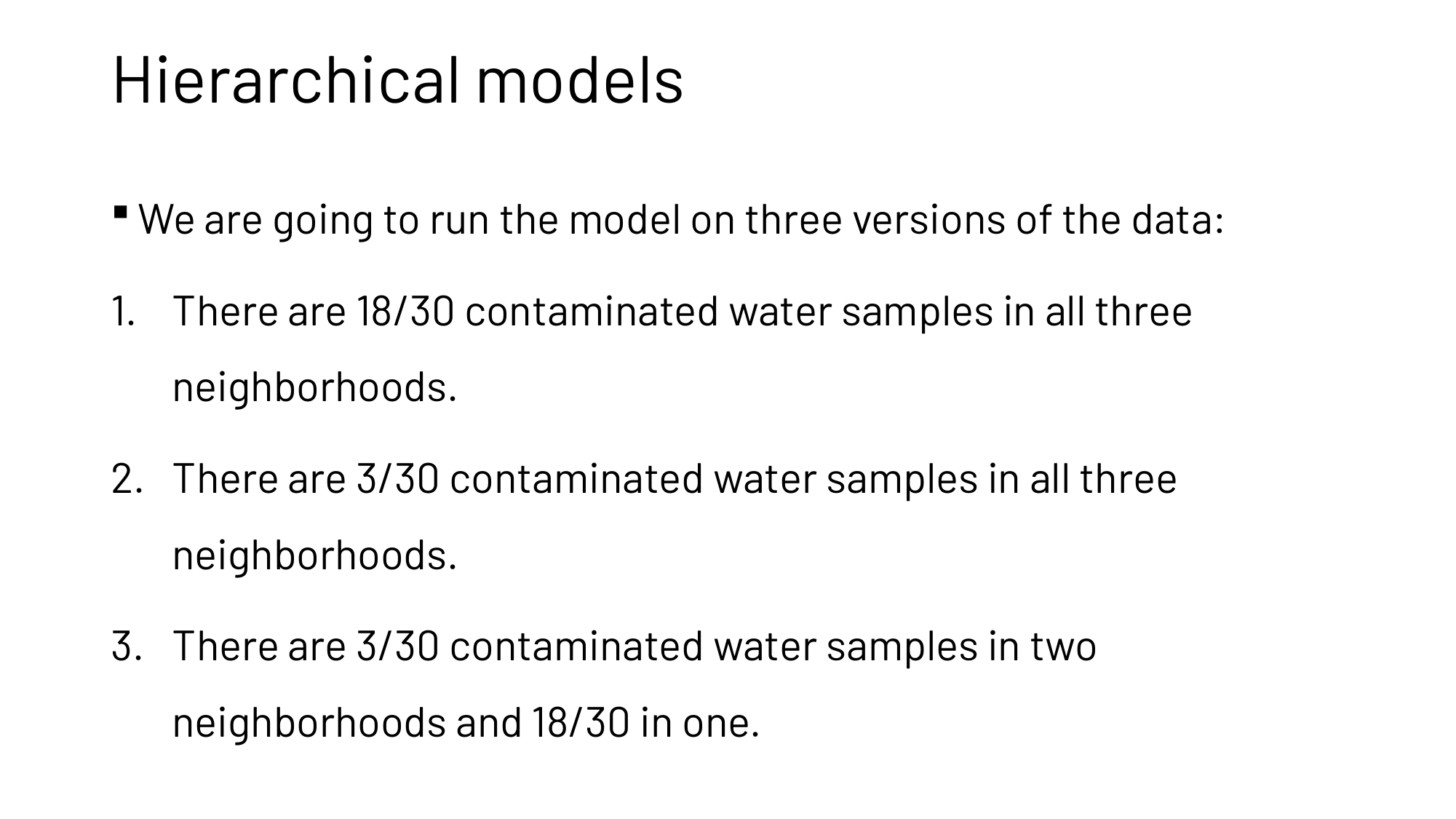

# Hierarchical models
We are going to run the model on three versions of the data:
There are 18/30 contaminated water samples in all three neighborhoods.
There are 3/30 contaminated water samples in all three neighborhoods.
There are 3/30 contaminated water samples in two neighborhoods and 18/30 in one.